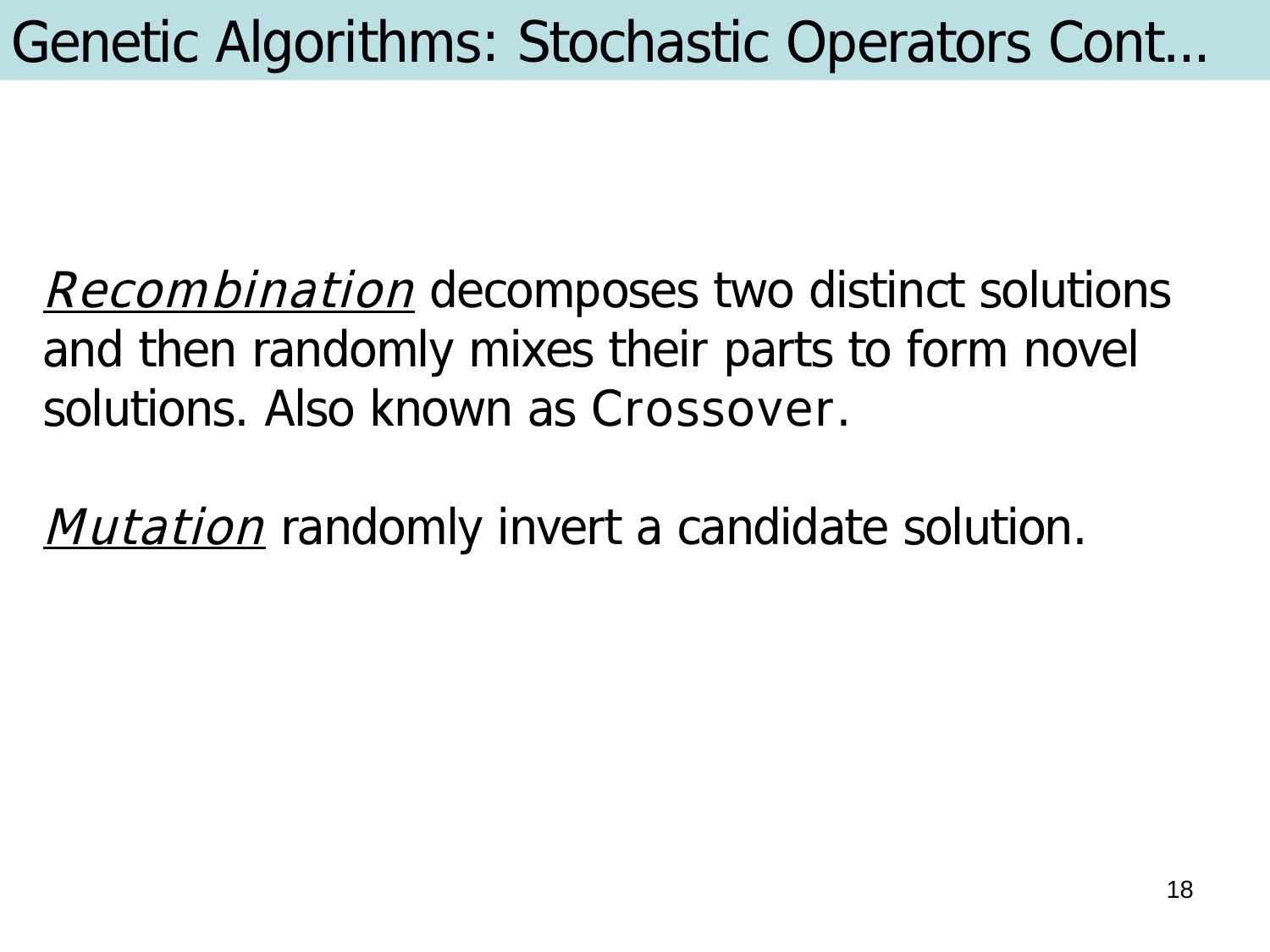

Genetic Algorithms: Stochastic Operators Cont…
Recombination decomposes two distinct solutions and then randomly mixes their parts to form novel solutions. Also known as Crossover.

Mutation randomly invert a candidate solution.

18